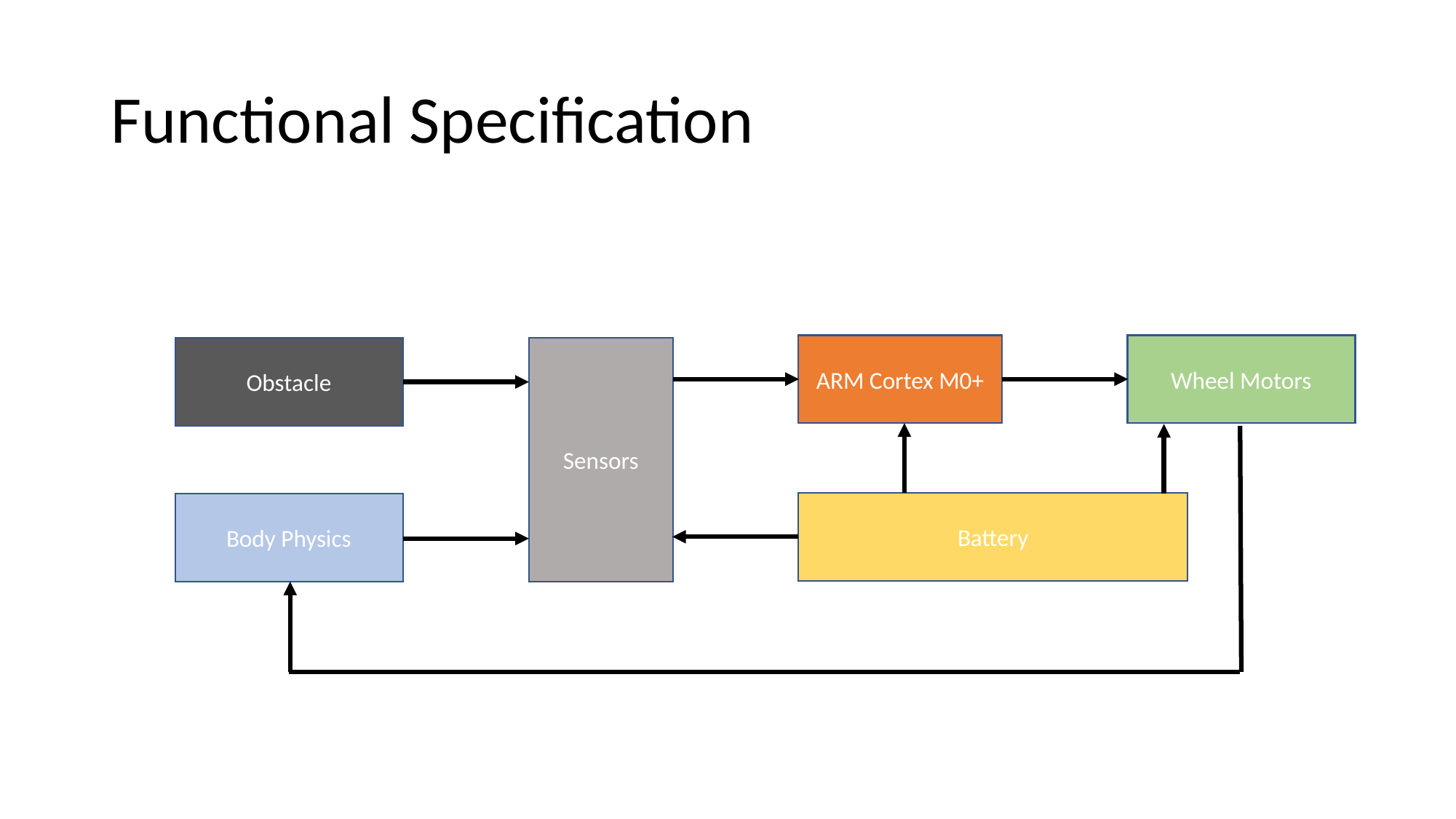

# Functional Specification
ARM Cortex M0+
Wheel Motors
Obstacle
Sensors
Battery
Body Physics